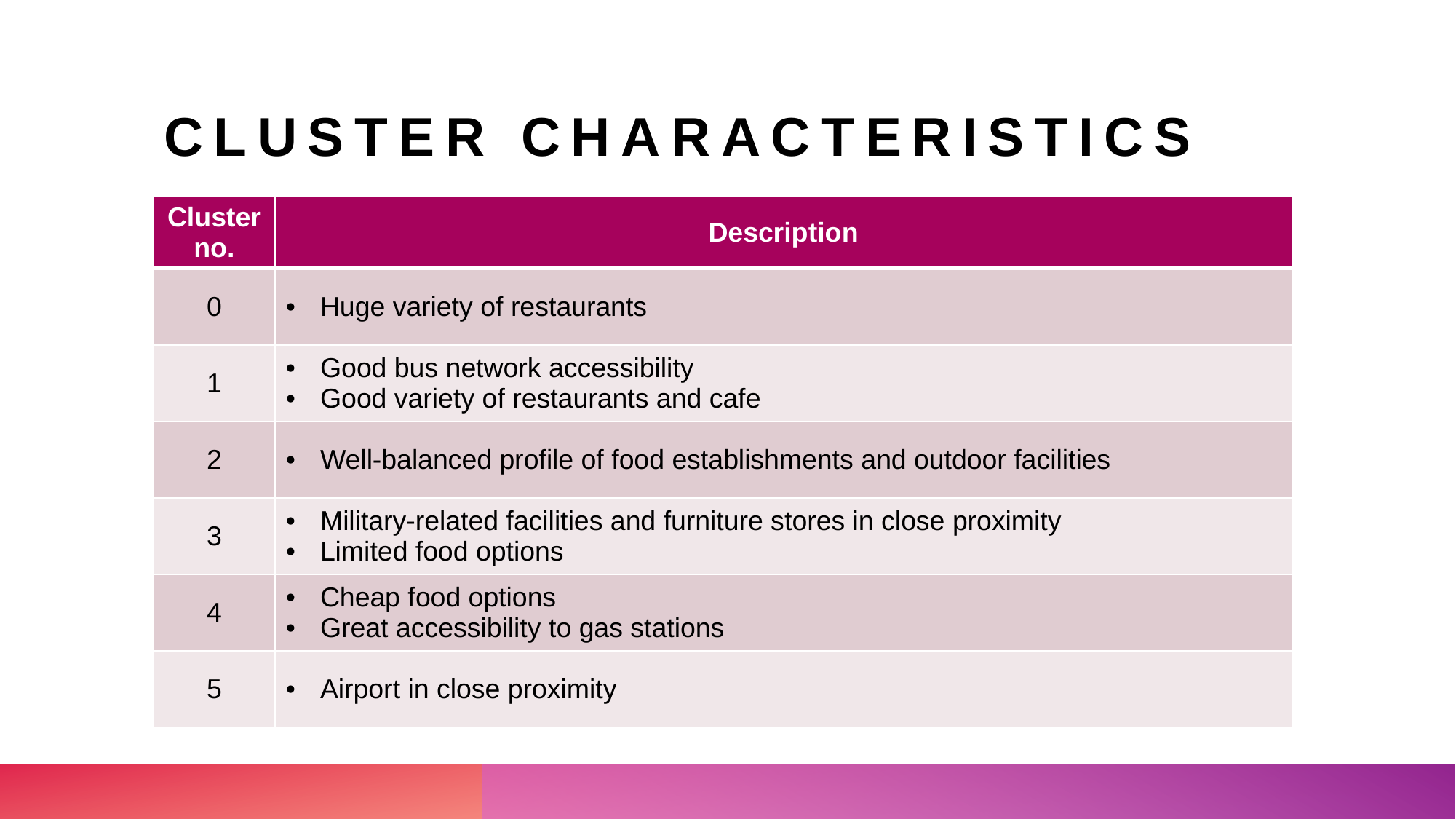

# Cluster characteristics
| Cluster no. | Description |
| --- | --- |
| 0 | Huge variety of restaurants |
| 1 | Good bus network accessibility Good variety of restaurants and cafe |
| 2 | Well-balanced profile of food establishments and outdoor facilities |
| 3 | Military-related facilities and furniture stores in close proximity Limited food options |
| 4 | Cheap food options Great accessibility to gas stations |
| 5 | Airport in close proximity |